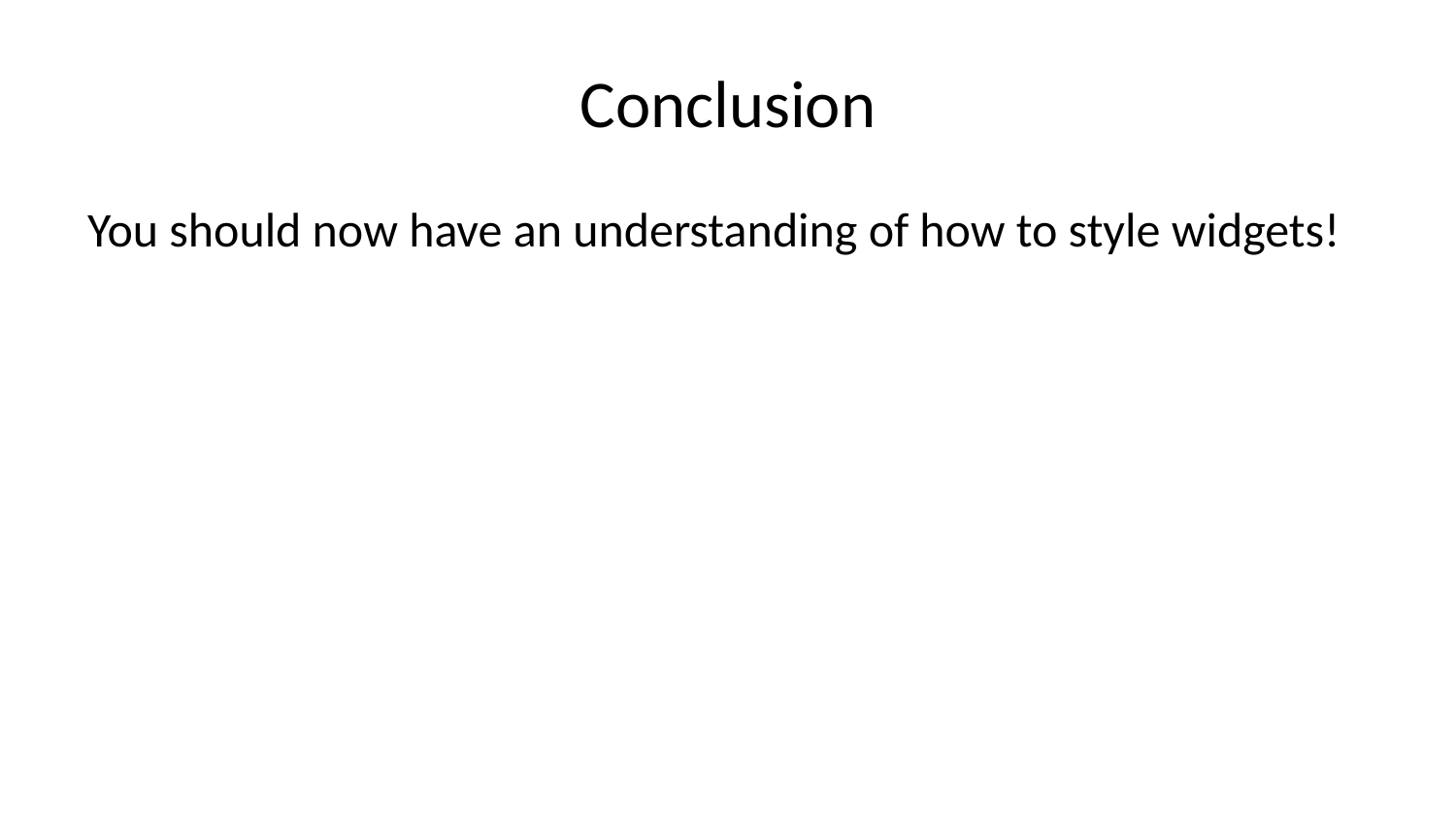

# Conclusion
You should now have an understanding of how to style widgets!